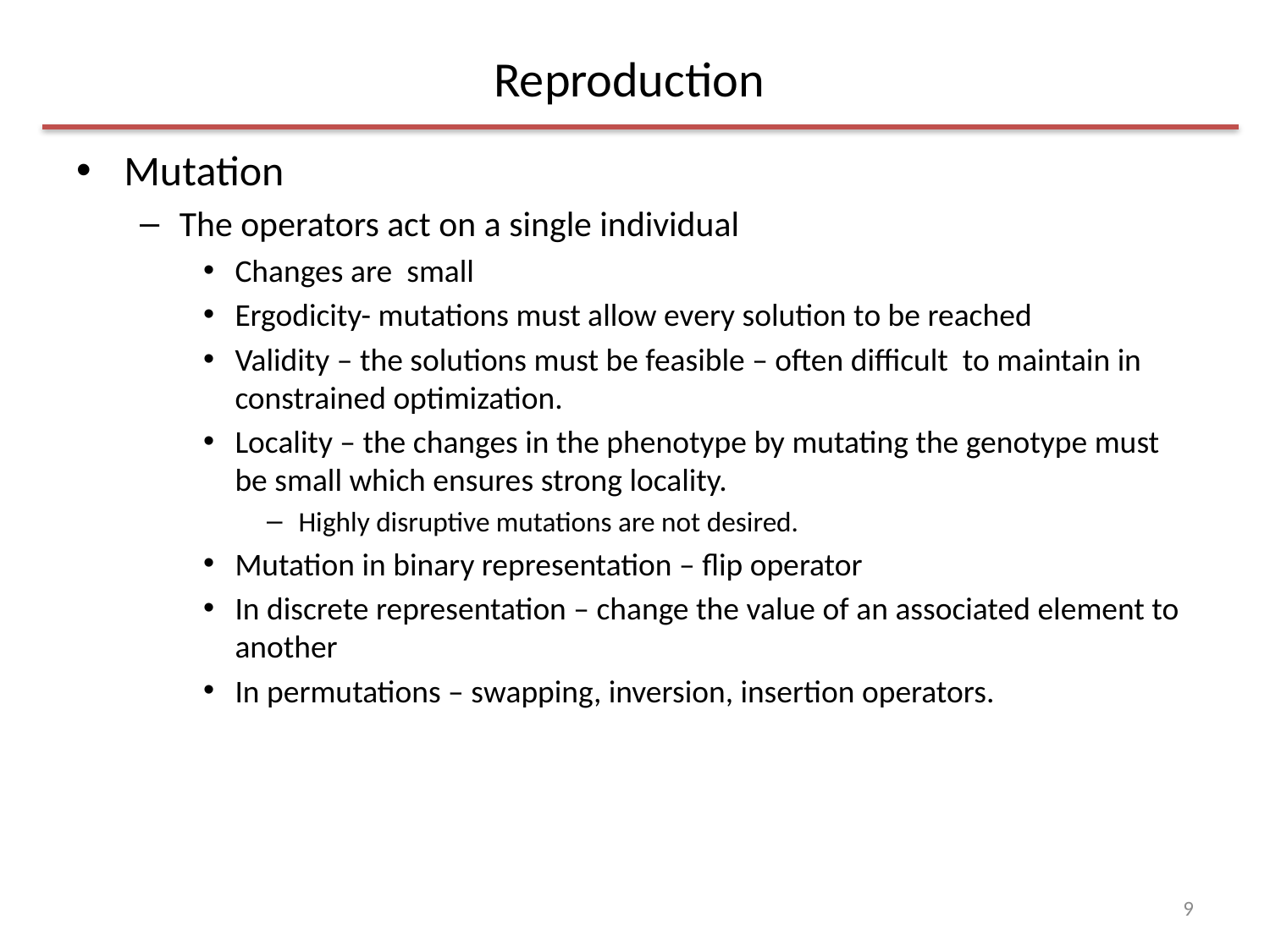

# Reproduction
Mutation
The operators act on a single individual
Changes are  small
Ergodicity- mutations must allow every solution to be reached
Validity – the solutions must be feasible – often difficult  to maintain in constrained optimization.
Locality – the changes in the phenotype by mutating the genotype must be small which ensures strong locality.
Highly disruptive mutations are not desired.
Mutation in binary representation – flip operator
In discrete representation – change the value of an associated element to another
In permutations – swapping, inversion, insertion operators.

9